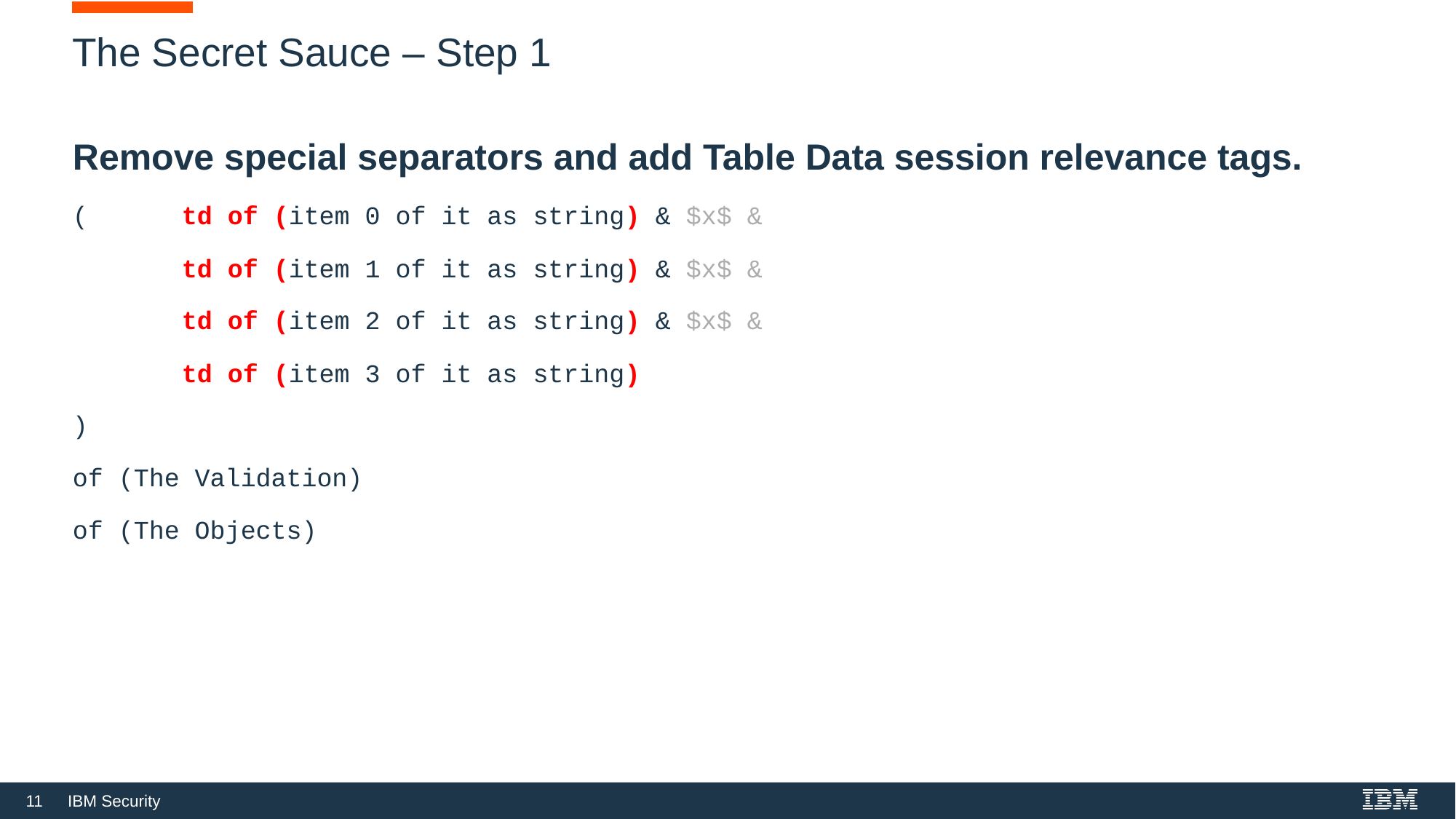

# The Secret Sauce – Step 1
Remove special separators and add Table Data session relevance tags.
(	td of (item 0 of it as string) & $x$ &
	td of (item 1 of it as string) & $x$ &
	td of (item 2 of it as string) & $x$ &
	td of (item 3 of it as string)
)
of (The Validation)
of (The Objects)